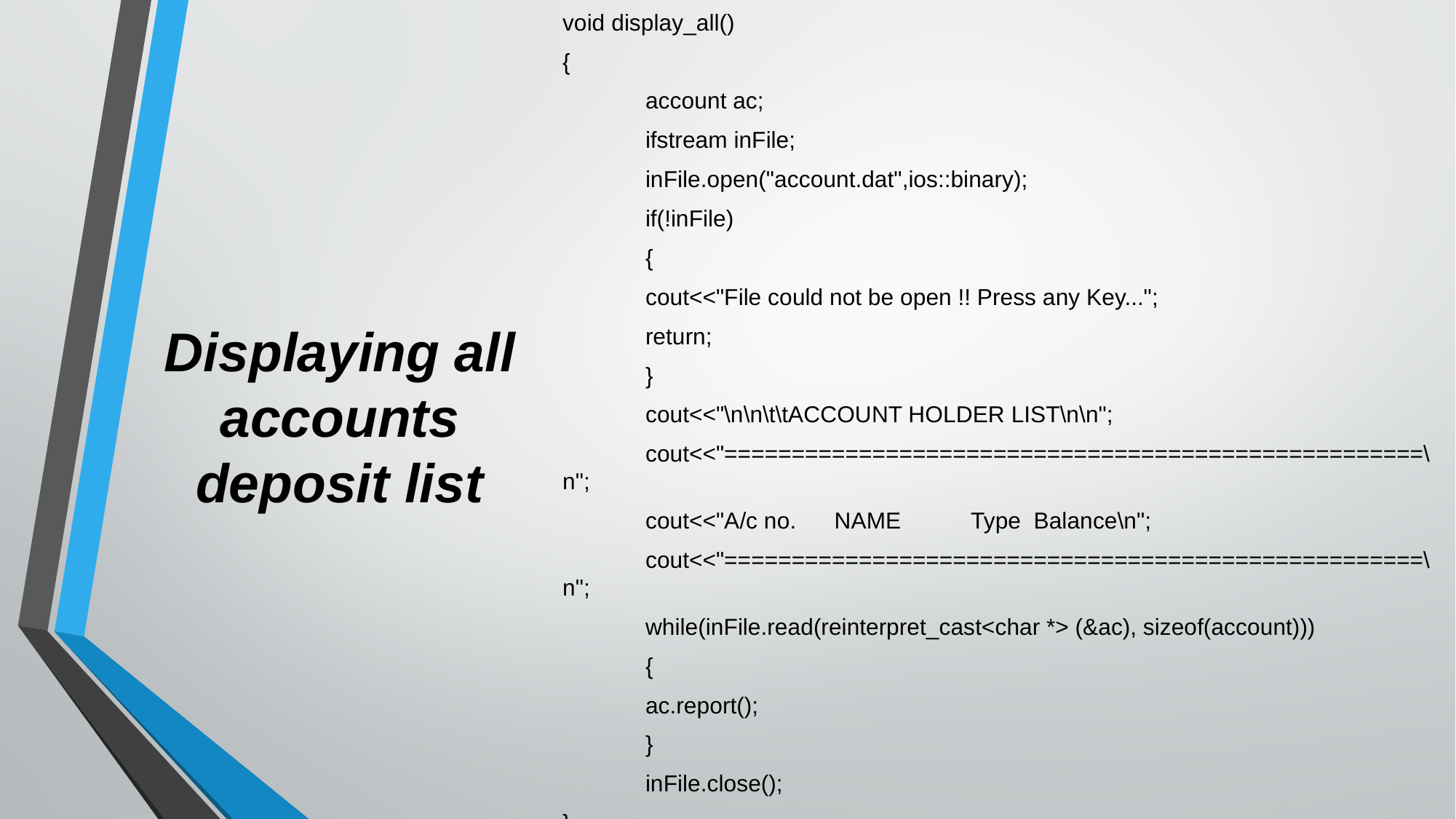

void display_all()
{
	account ac;
	ifstream inFile;
	inFile.open("account.dat",ios::binary);
	if(!inFile)
	{
		cout<<"File could not be open !! Press any Key...";
		return;
	}
	cout<<"\n\n\t\tACCOUNT HOLDER LIST\n\n";
	cout<<"====================================================\n";
	cout<<"A/c no.      NAME           Type  Balance\n";
	cout<<"====================================================\n";
	while(inFile.read(reinterpret_cast<char *> (&ac), sizeof(account)))
	{
		ac.report();
	}
	inFile.close();
}
# Displaying all accounts deposit list